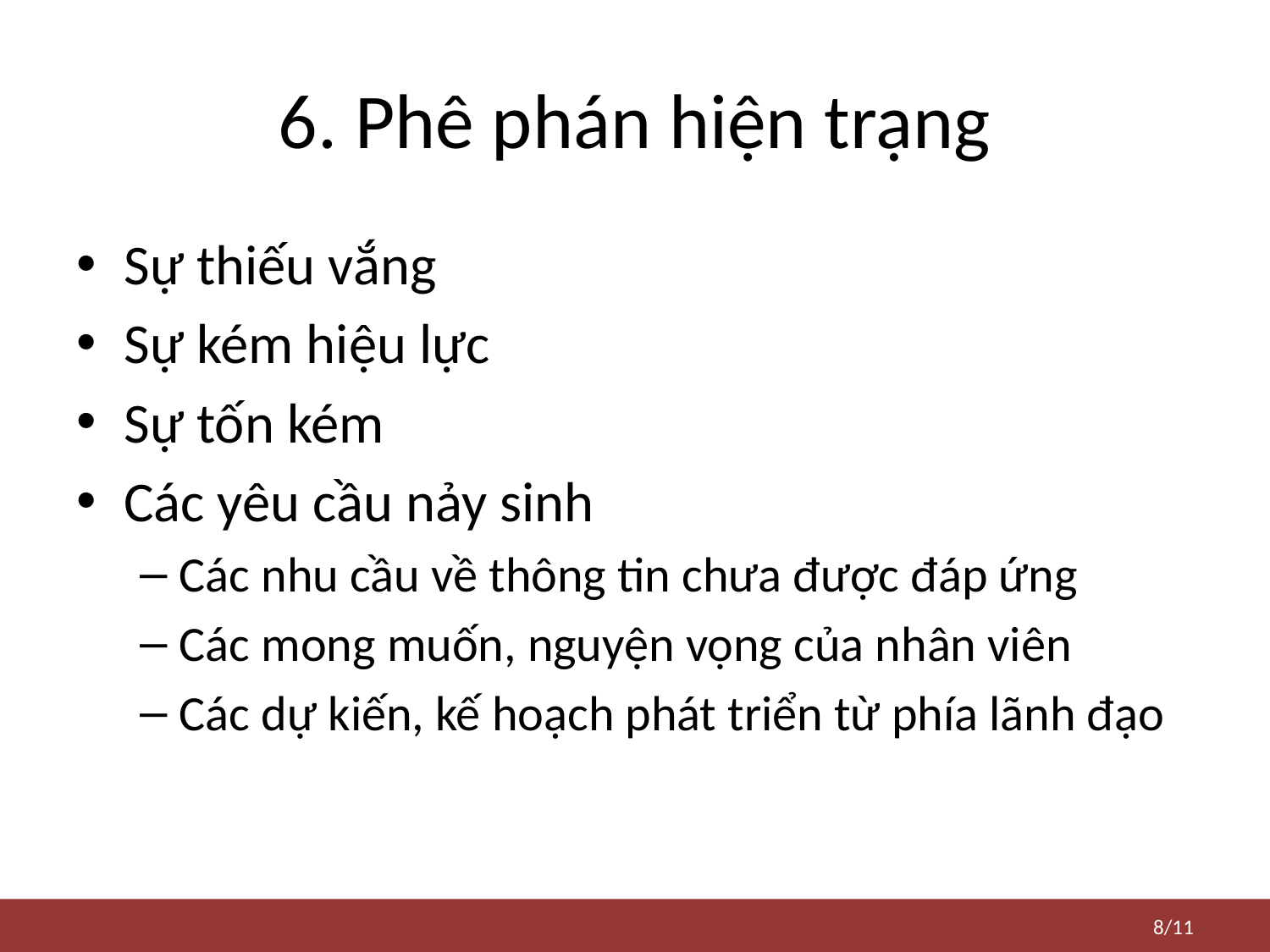

# 6. Phê phán hiện trạng
Sự thiếu vắng
Sự kém hiệu lực
Sự tốn kém
Các yêu cầu nảy sinh
Các nhu cầu về thông tin chưa được đáp ứng
Các mong muốn, nguyện vọng của nhân viên
Các dự kiến, kế hoạch phát triển từ phía lãnh đạo
8